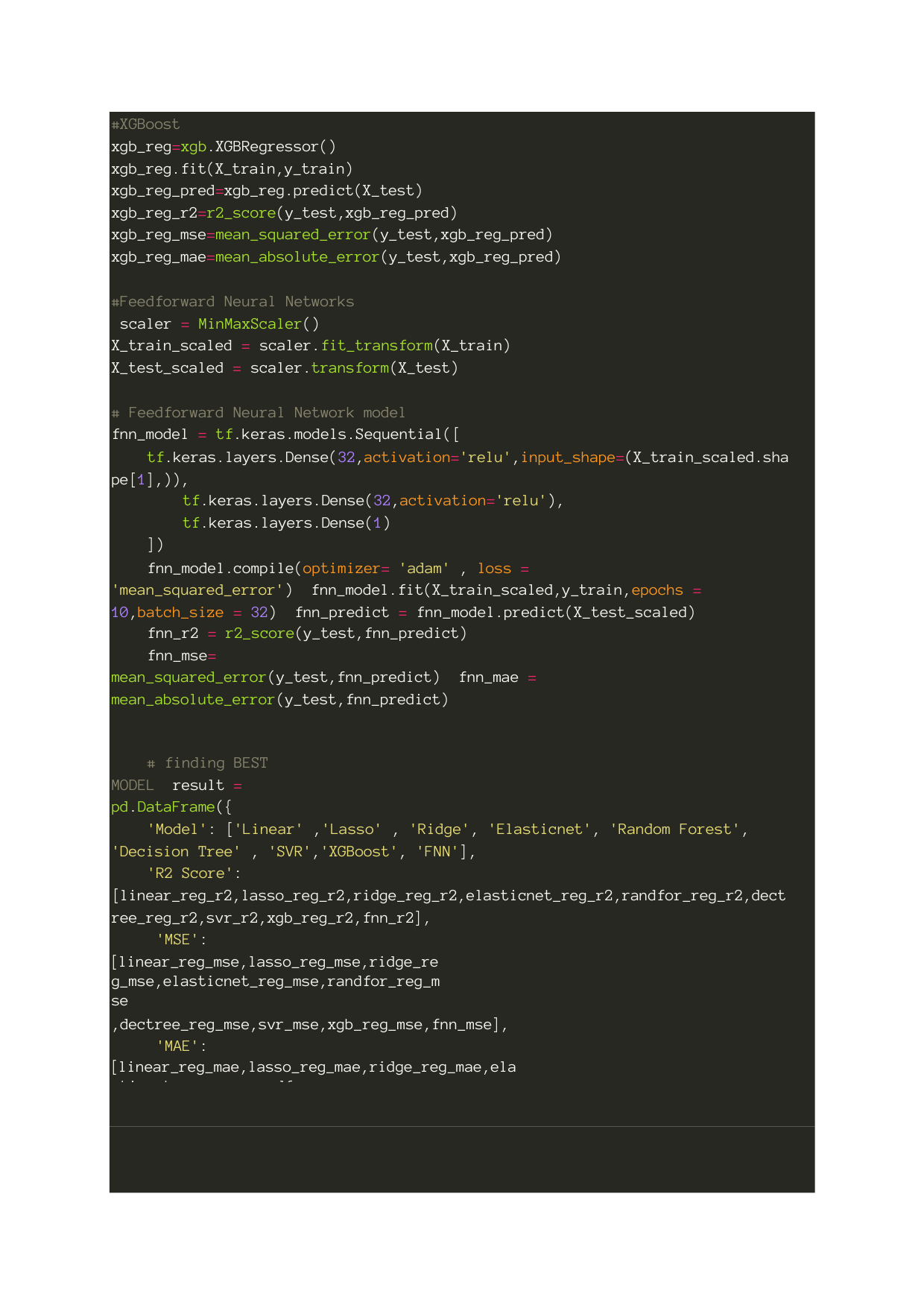

#XGBoost  xgb_reg=xgb.XGBRegressor()  xgb_reg.fit(X_train,y_train)
xgb_reg_pred=xgb_reg.predict(X_test)  xgb_reg_r2=r2_score(y_test,xgb_reg_pred)  xgb_reg_mse=mean_squared_error(y_test,xgb_reg_pred)  xgb_reg_mae=mean_absolute_error(y_test,xgb_reg_pred)

#Feedforward Neural Networks  scaler = MinMaxScaler()
X_train_scaled = scaler.fit_transform(X_train)  X_test_scaled = scaler.transform(X_test)

# Feedforward Neural Network model  fnn_model = tf.keras.models.Sequential([
tf.keras.layers.Dense(32,activation='relu',input_shape=(X_train_scaled.sha  pe[1],)),
tf.keras.layers.Dense(32,activation='relu'),
tf.keras.layers.Dense(1)
])
fnn_model.compile(optimizer= 'adam' , loss = 'mean_squared_error')  fnn_model.fit(X_train_scaled,y_train,epochs = 10,batch_size = 32)  fnn_predict = fnn_model.predict(X_test_scaled)
fnn_r2 = r2_score(y_test,fnn_predict)
fnn_mse= mean_squared_error(y_test,fnn_predict)  fnn_mae = mean_absolute_error(y_test,fnn_predict)

# finding BEST MODEL  result = pd.DataFrame({
'Model': ['Linear' ,'Lasso' , 'Ridge', 'Elasticnet', 'Random Forest',  'Decision Tree' , 'SVR','XGBoost', 'FNN'],
'R2 Score':  [linear_reg_r2,lasso_reg_r2,ridge_reg_r2,elasticnet_reg_r2,randfor_reg_r2,dect
ree_reg_r2,svr_r2,xgb_reg_r2,fnn_r2],  'MSE':
[linear_reg_mse,lasso_reg_mse,ridge_reg_mse,elasticnet_reg_mse,randfor_reg_mse
,dectree_reg_mse,svr_mse,xgb_reg_mse,fnn_mse],  'MAE':
[linear_reg_mae,lasso_reg_mae,ridge_reg_mae,elasticnet_reg_mae,randfor_reg_mae
,dectree_reg_mae,svr_mae,xgb_reg_mae,fnn_mae],
})

print(result)